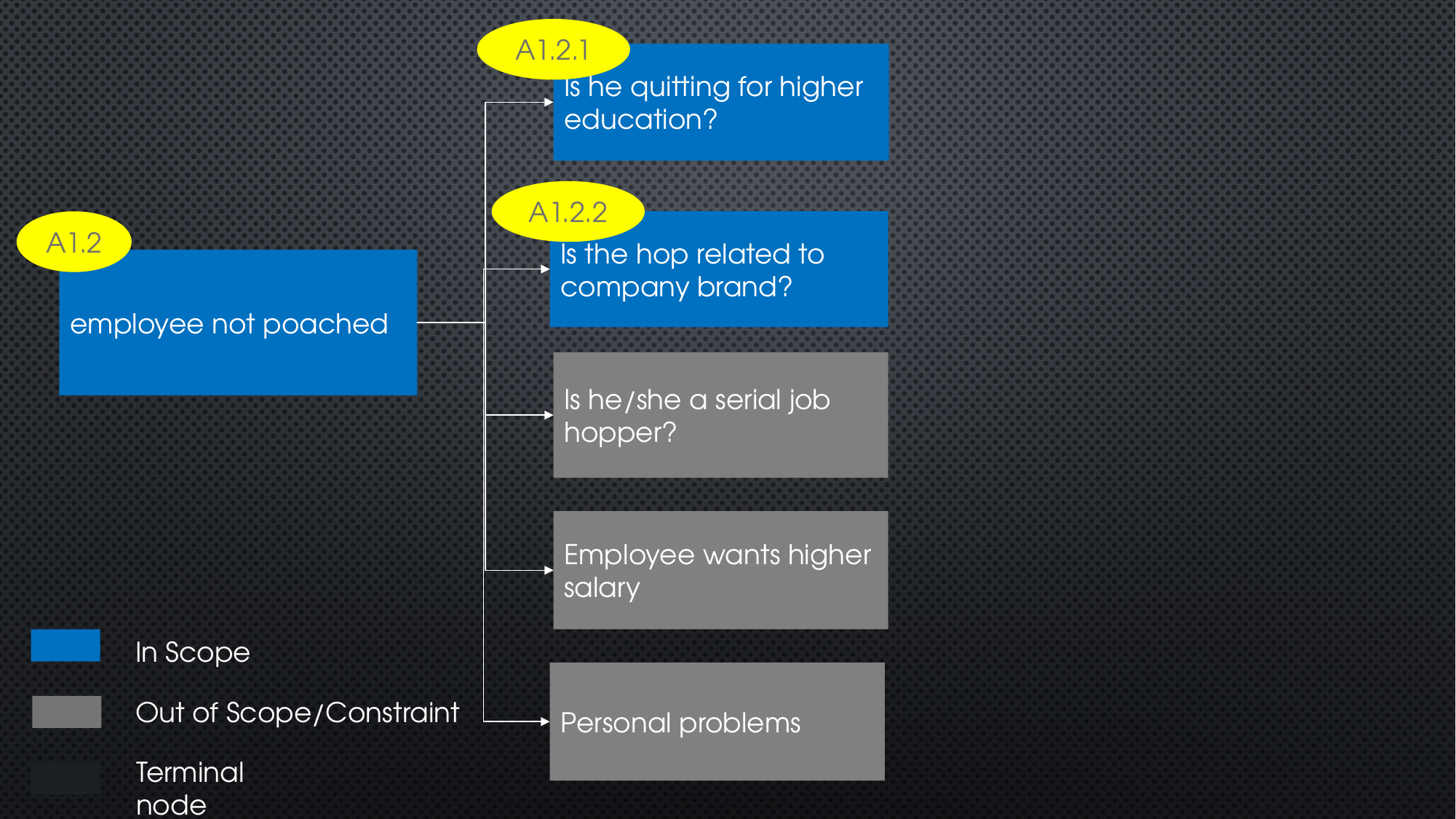

A1.2.1
Is he quitting for higher education?
A1.2.2
Is the hop related to company brand?
A1.2
employee not poached
Is he/she a serial job hopper?
Employee wants higher salary

In Scope
Personal problems
Out of Scope/Constraint

Terminal node